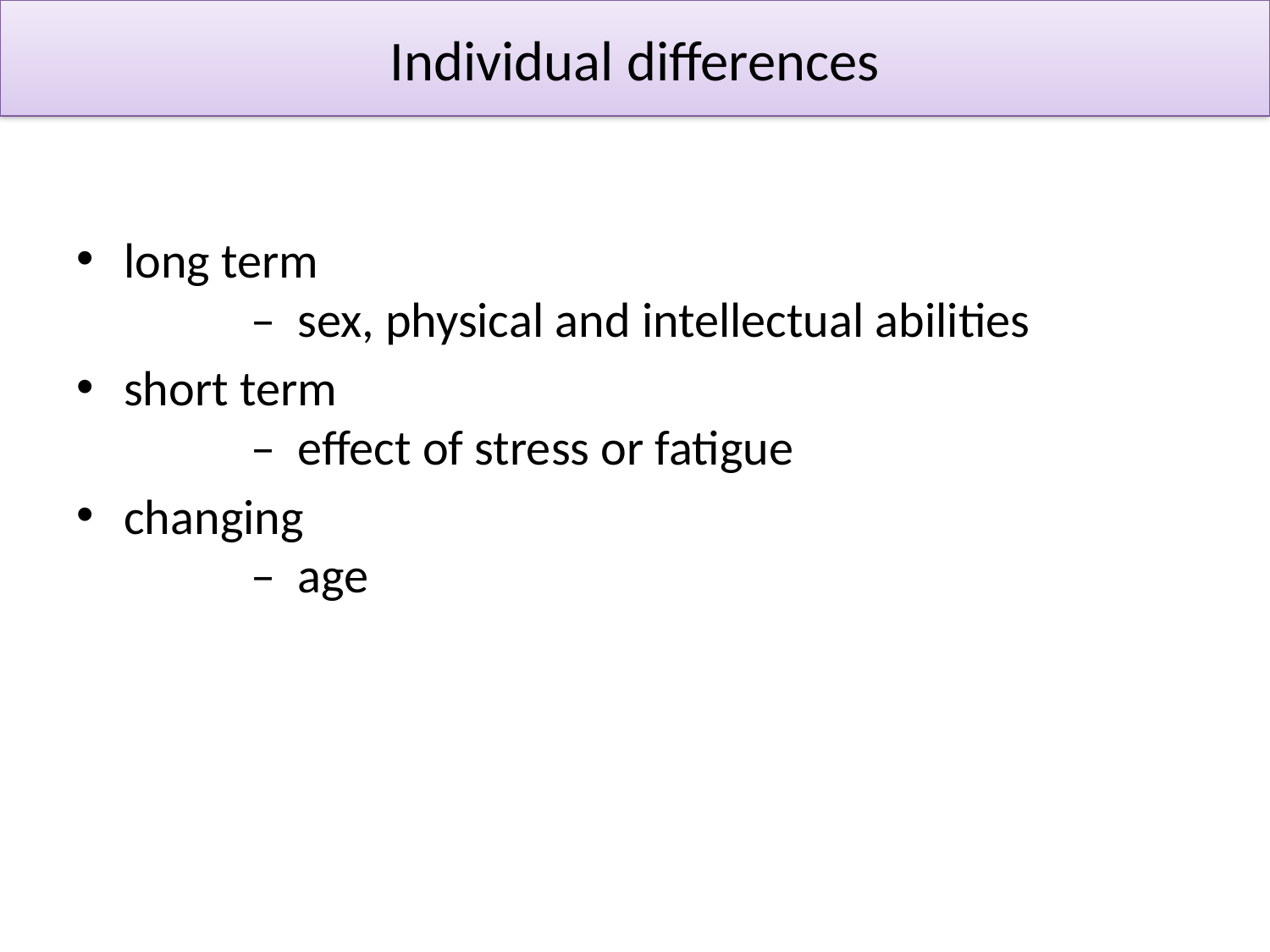

# Individual differences

long term
	–  sex, physical and intellectual abilities
short term
	–  effect of stress or fatigue
changing
	–  age